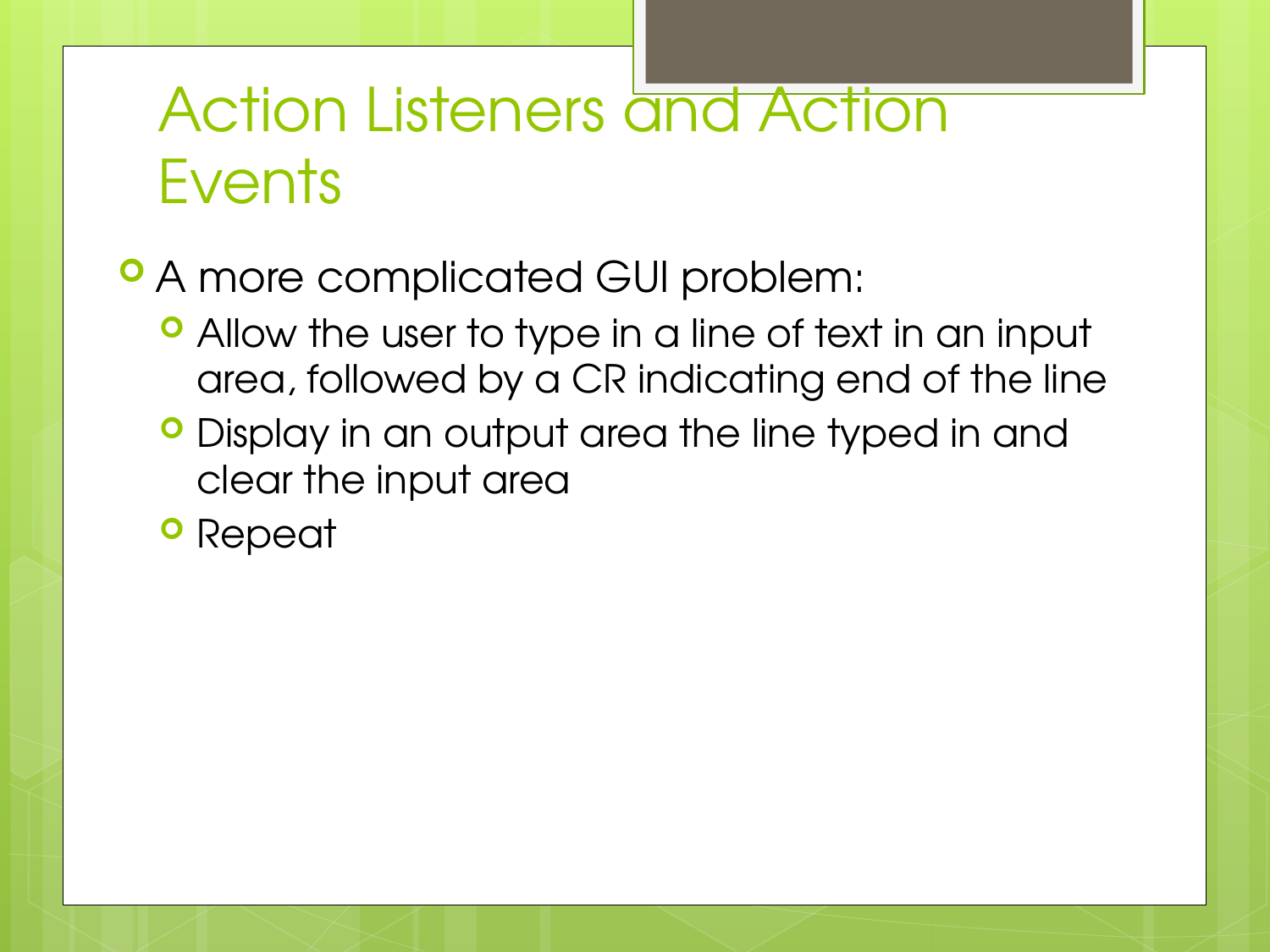

# Action Listeners and Action Events
A more complicated GUI problem:
Allow the user to type in a line of text in an input area, followed by a CR indicating end of the line
Display in an output area the line typed in and clear the input area
Repeat